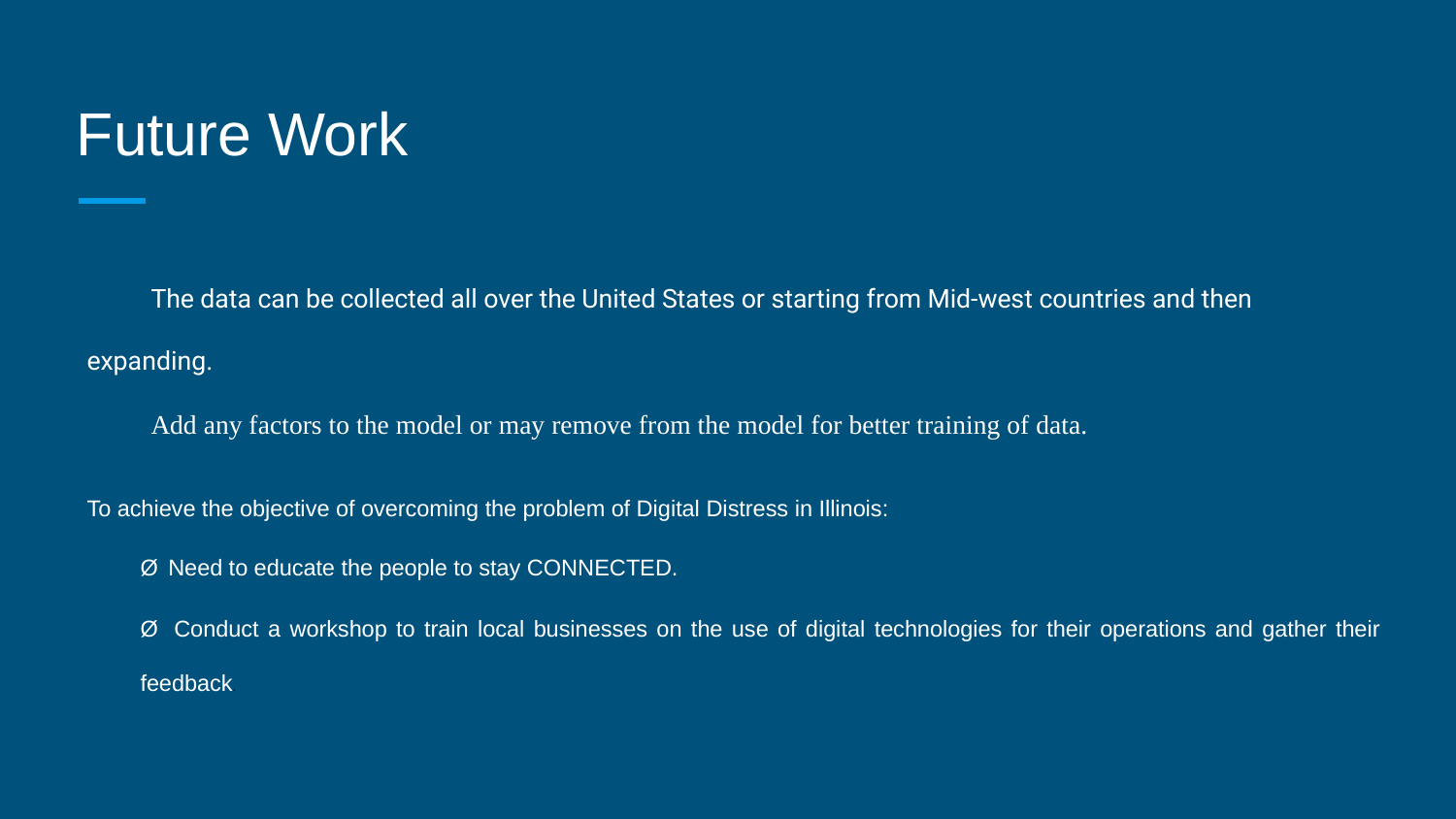

# Future Work
The data can be collected all over the United States or starting from Mid-west countries and then expanding.
Add any factors to the model or may remove from the model for better training of data.

  To achieve the objective of overcoming the problem of Digital Distress in Illinois:
Ø  Need to educate the people to stay CONNECTED.
Ø  Conduct a workshop to train local businesses on the use of digital technologies for their operations and gather their feedback.